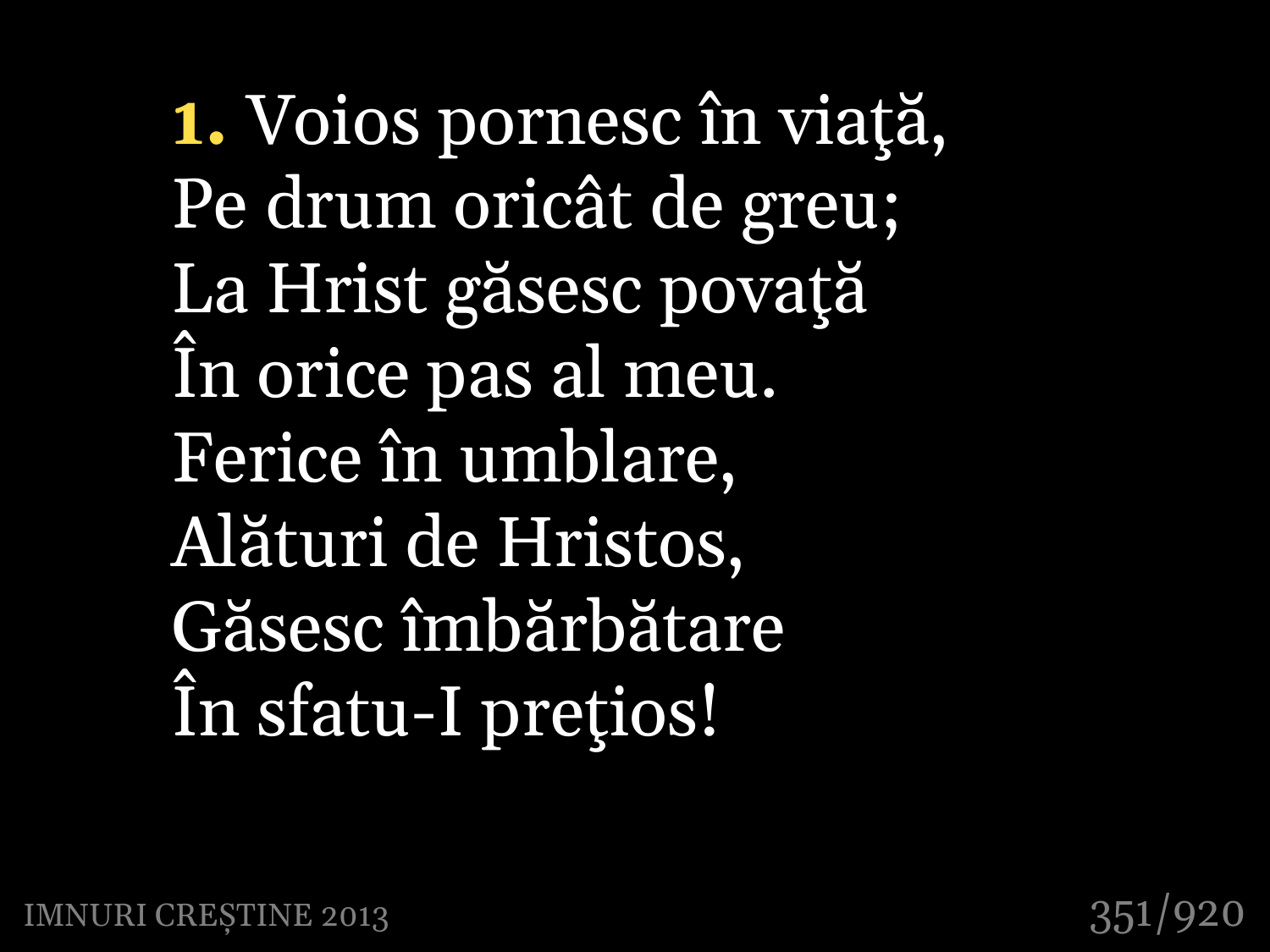

1. Voios pornesc în viaţă,
Pe drum oricât de greu;
La Hrist găsesc povaţă
În orice pas al meu.
Ferice în umblare,
Alături de Hristos,
Găsesc îmbărbătare
În sfatu-I preţios!
351/920
IMNURI CREȘTINE 2013